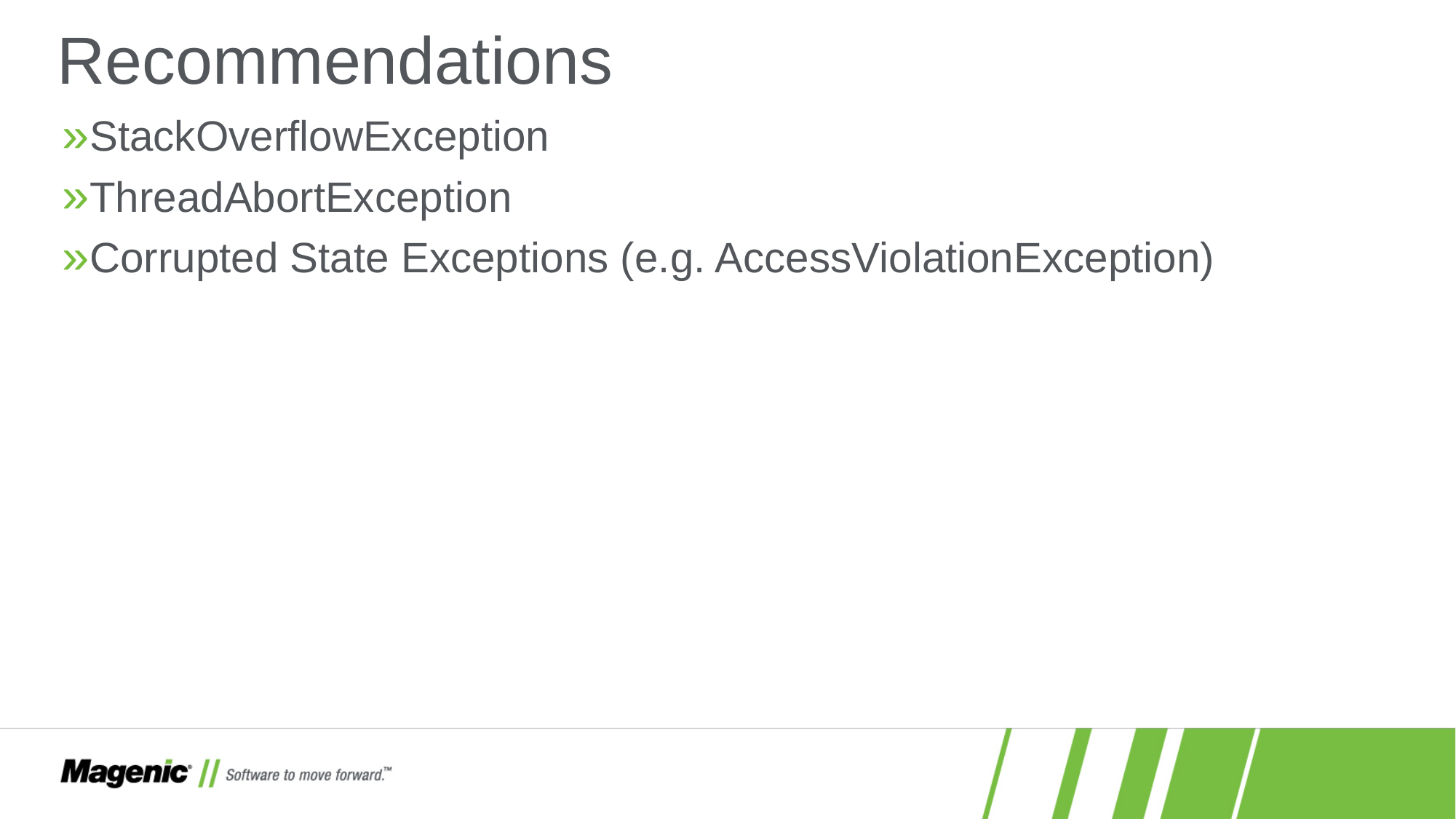

# Recommendations
StackOverflowException
ThreadAbortException
Corrupted State Exceptions (e.g. AccessViolationException)